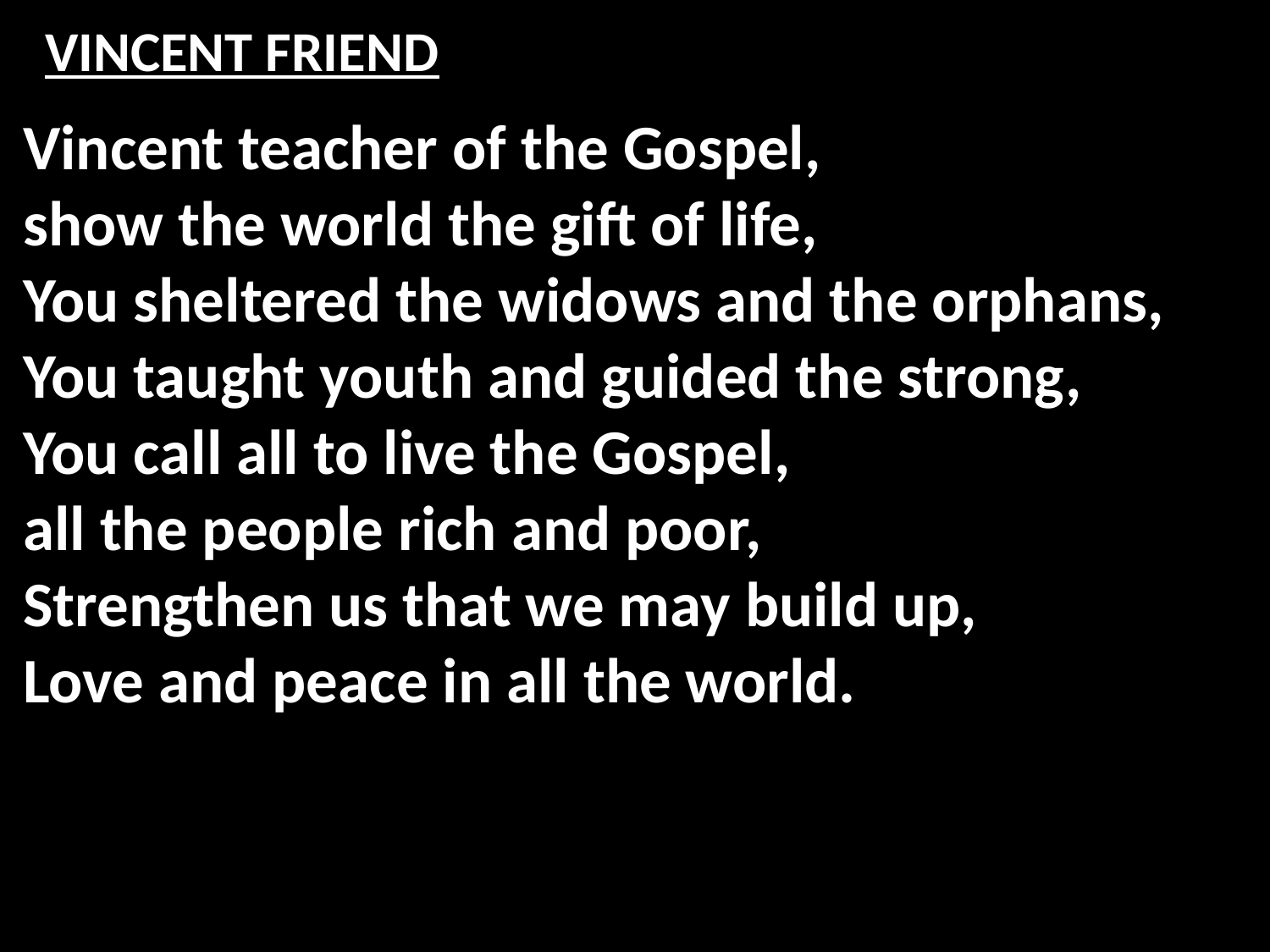

# VINCENT FRIEND
Vincent teacher of the Gospel,
show the world the gift of life,
You sheltered the widows and the orphans,
You taught youth and guided the strong,
You call all to live the Gospel,
all the people rich and poor,
Strengthen us that we may build up,
Love and peace in all the world.